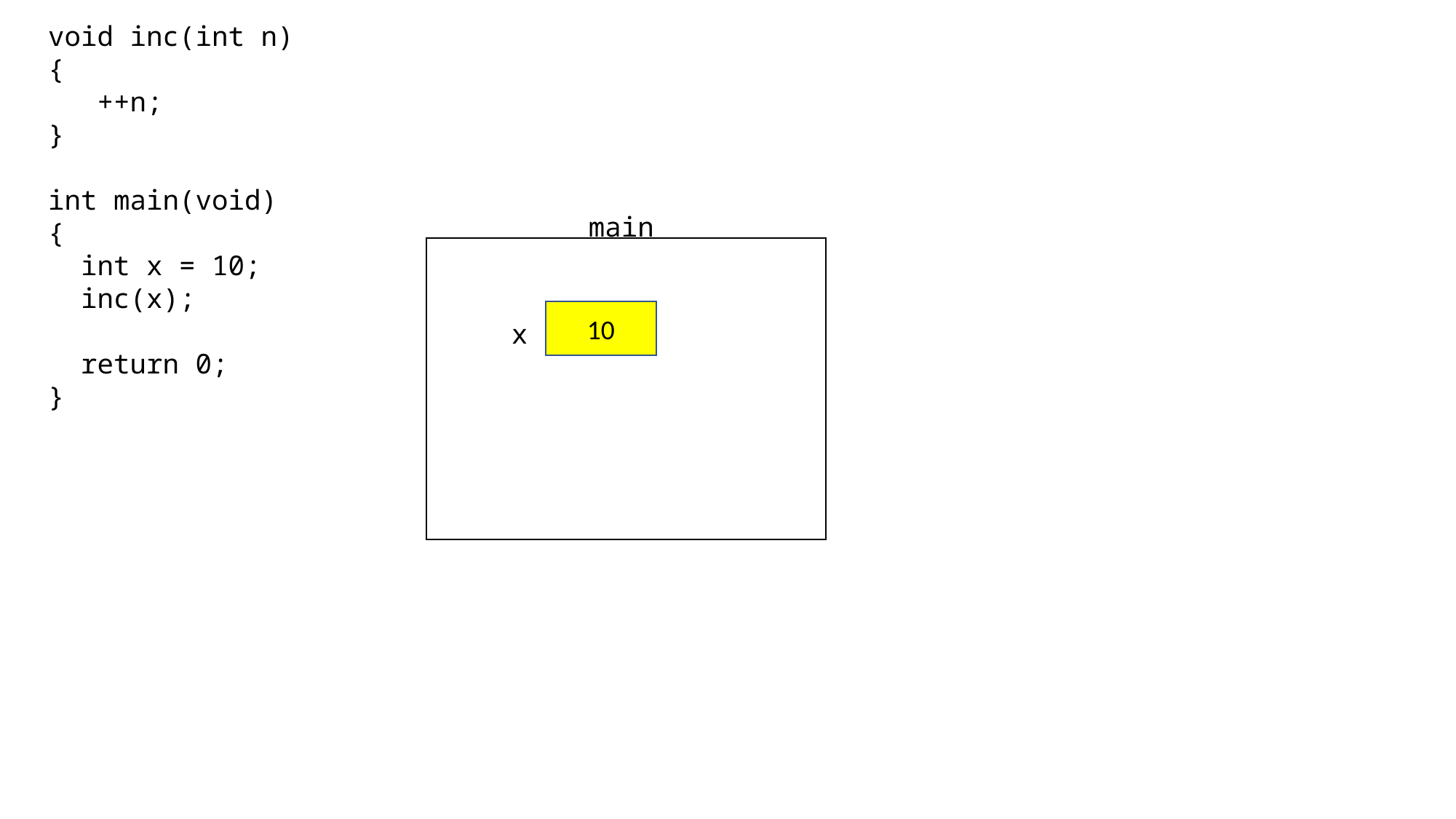

void inc(int n)
{
   ++n;
}

int main(void)
{
  int x = 10;
  inc(x);

  return 0;
}
main

10
x